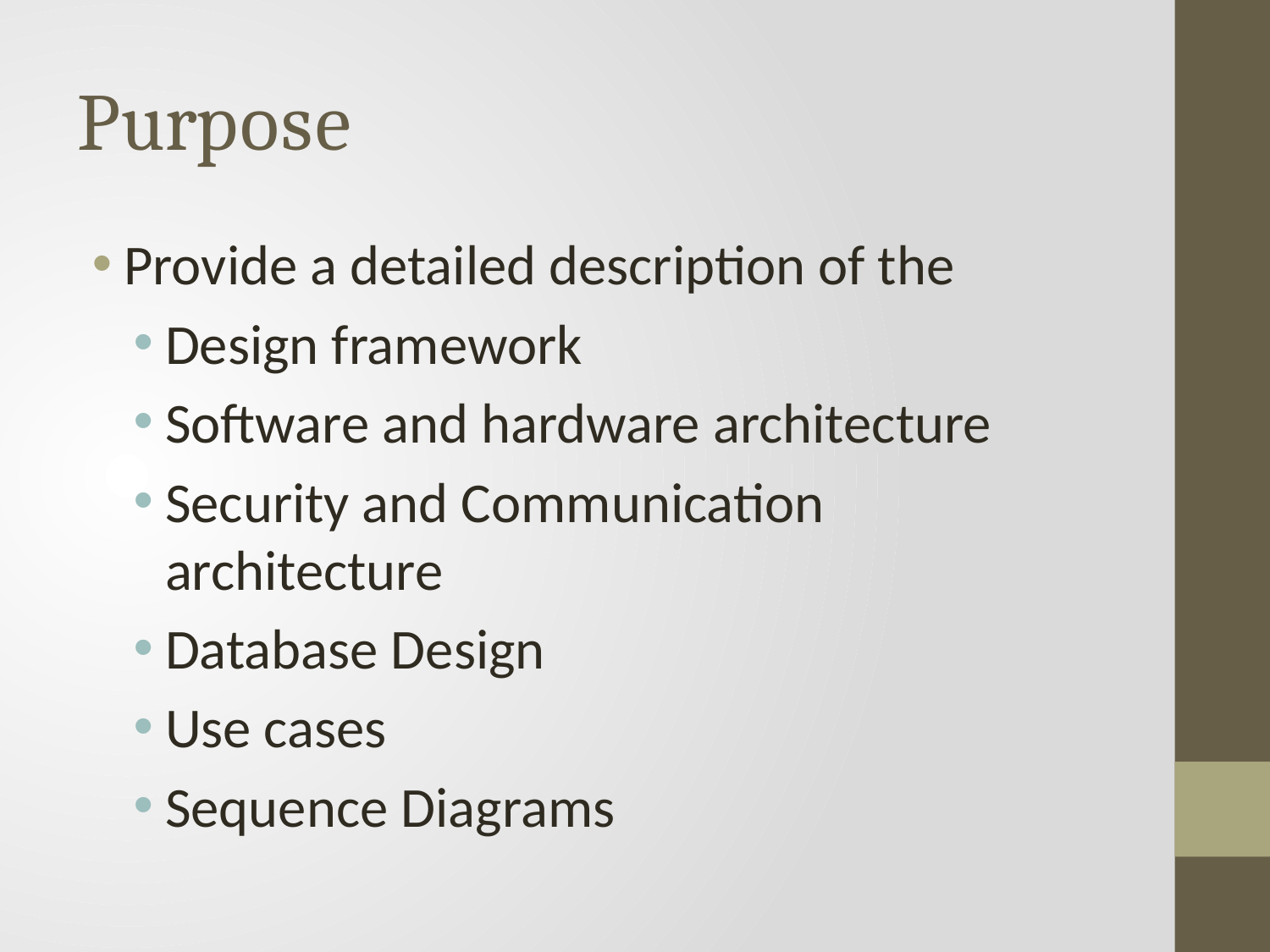

# Purpose
Provide a detailed description of the
Design framework
Software and hardware architecture
Security and Communication architecture
Database Design
Use cases
Sequence Diagrams